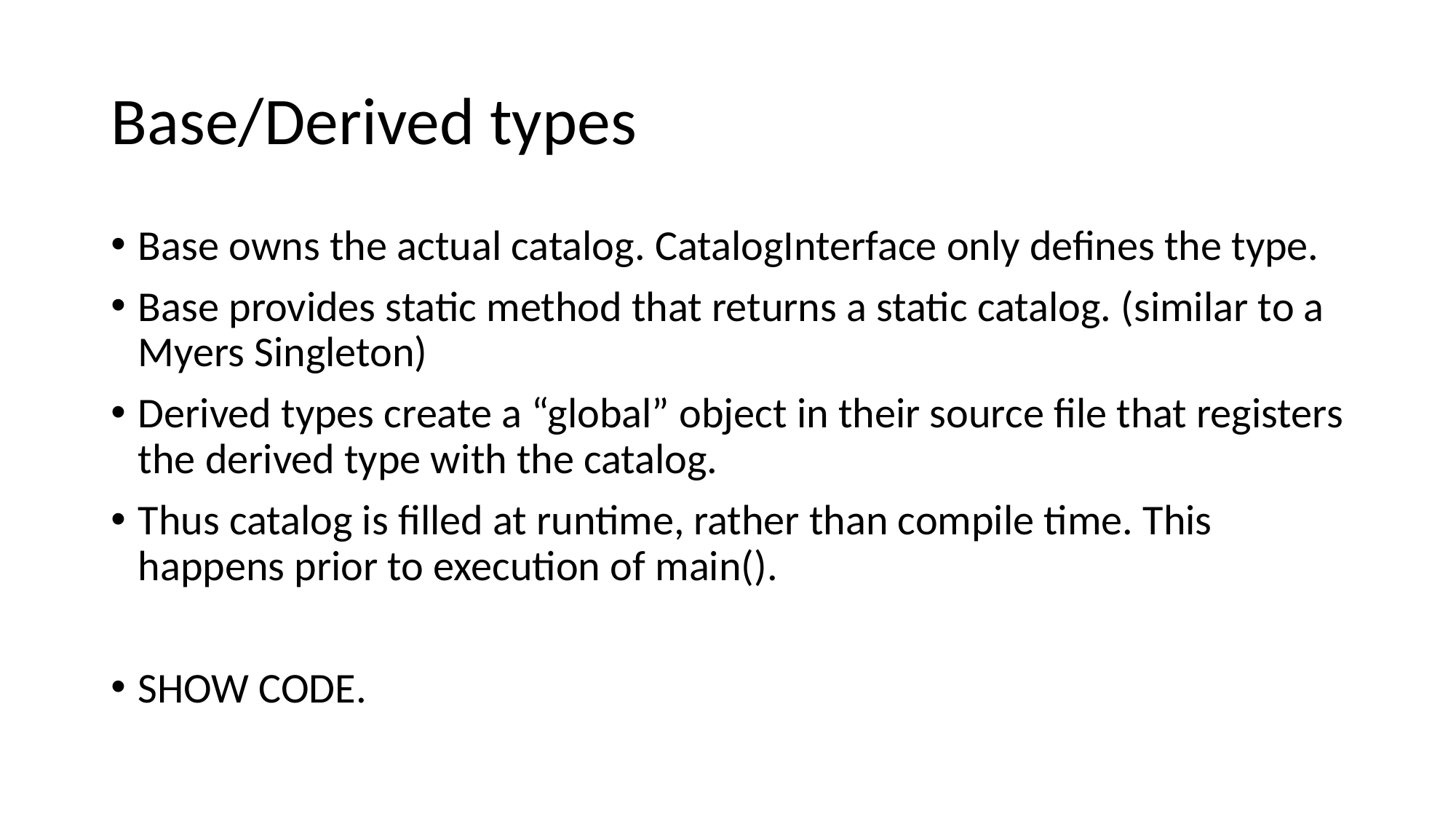

# Base/Derived types
Base owns the actual catalog. CatalogInterface only defines the type.
Base provides static method that returns a static catalog. (similar to a Myers Singleton)
Derived types create a “global” object in their source file that registers the derived type with the catalog.
Thus catalog is filled at runtime, rather than compile time. This happens prior to execution of main().

SHOW CODE.